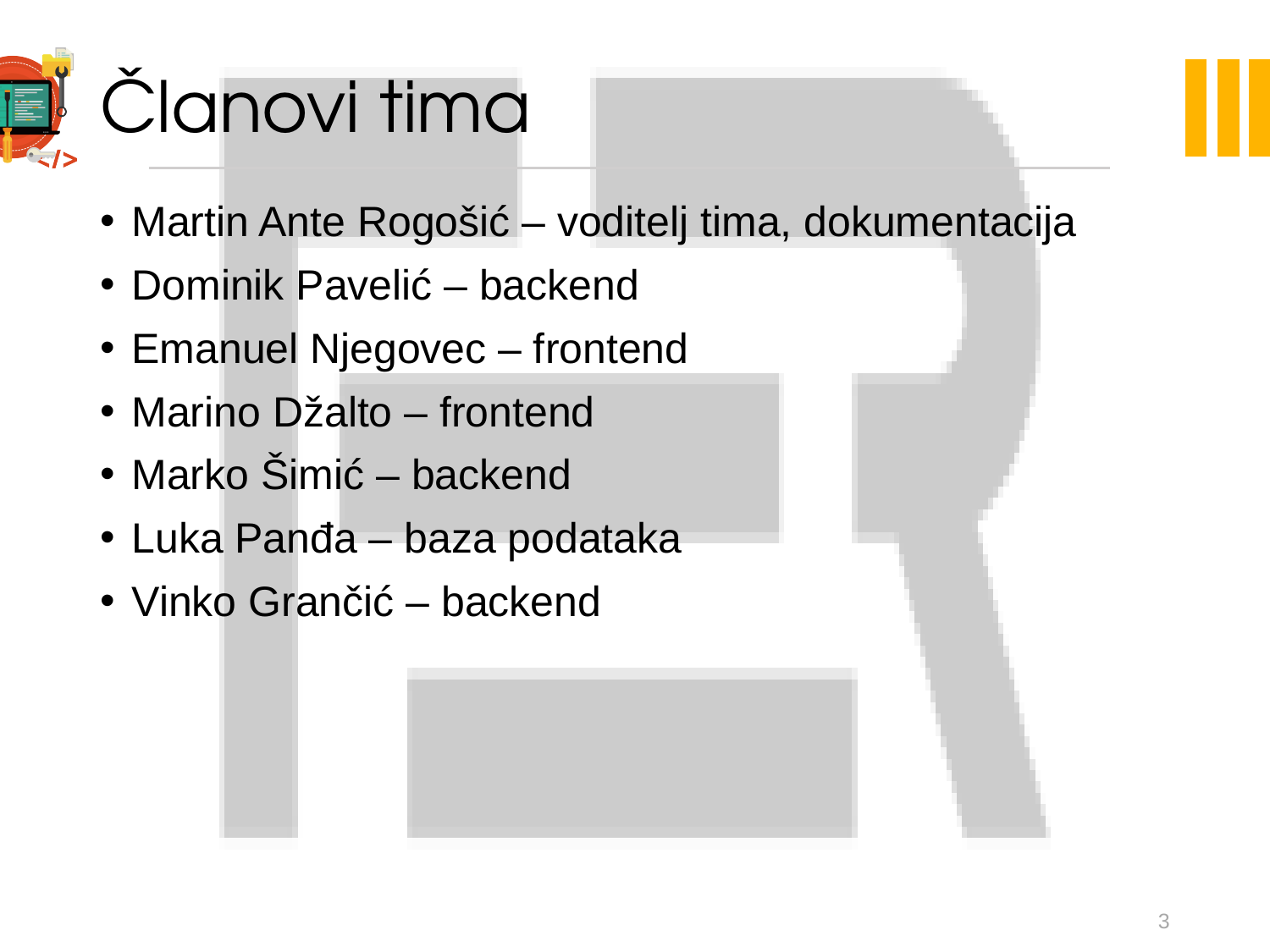

# Članovi tima
Martin Ante Rogošić – voditelj tima, dokumentacija
Dominik Pavelić – backend
Emanuel Njegovec – frontend
Marino Džalto – frontend
Marko Šimić – backend
Luka Panđa – baza podataka
Vinko Grančić – backend
3